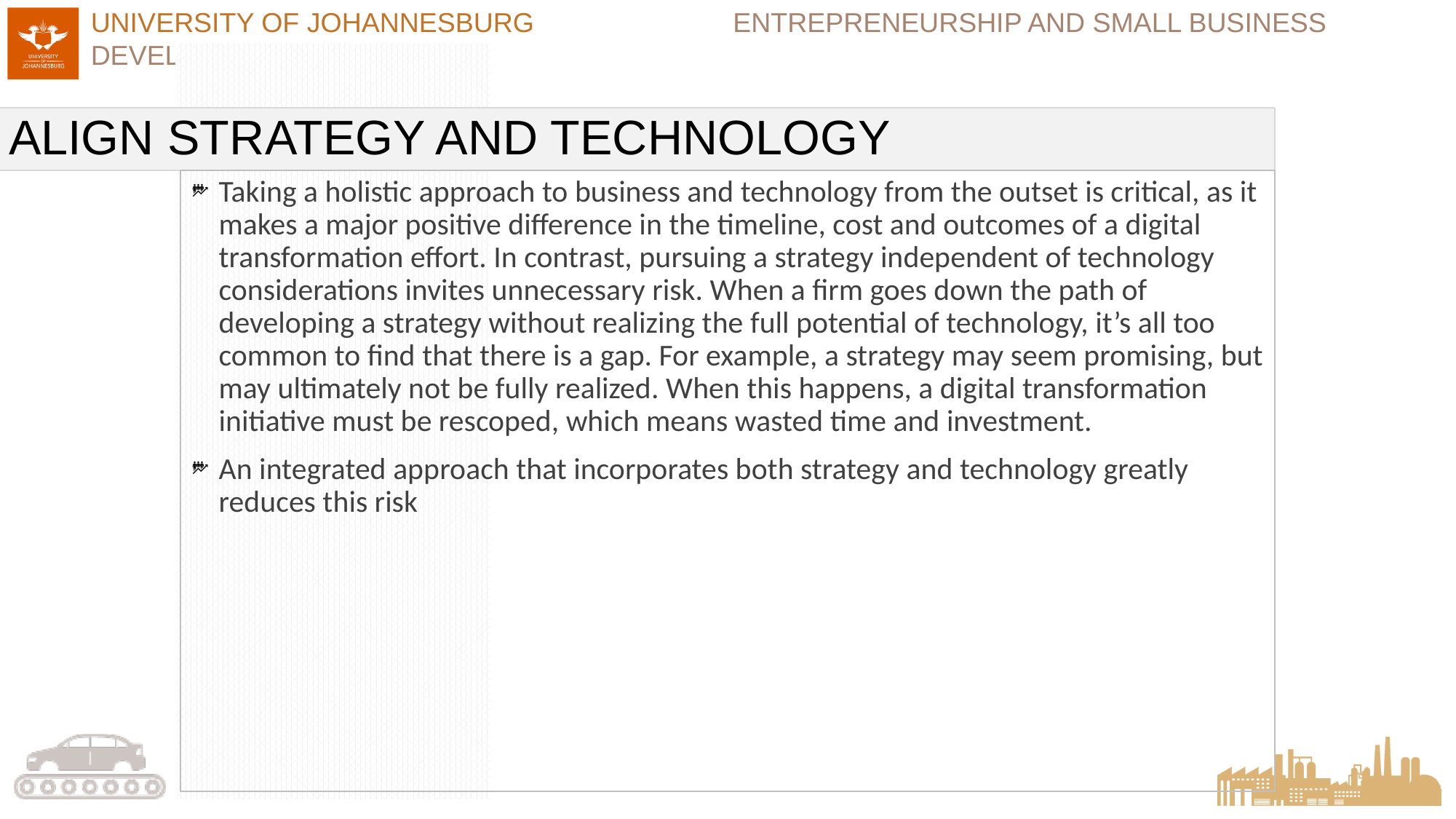

# ALIGN STRATEGY AND TECHNOLOGY
Taking a holistic approach to business and technology from the outset is critical, as it makes a major positive difference in the timeline, cost and outcomes of a digital transformation effort. In contrast, pursuing a strategy independent of technology considerations invites unnecessary risk. When a firm goes down the path of developing a strategy without realizing the full potential of technology, it’s all too common to find that there is a gap. For example, a strategy may seem promising, but may ultimately not be fully realized. When this happens, a digital transformation initiative must be rescoped, which means wasted time and investment.
An integrated approach that incorporates both strategy and technology greatly reduces this risk